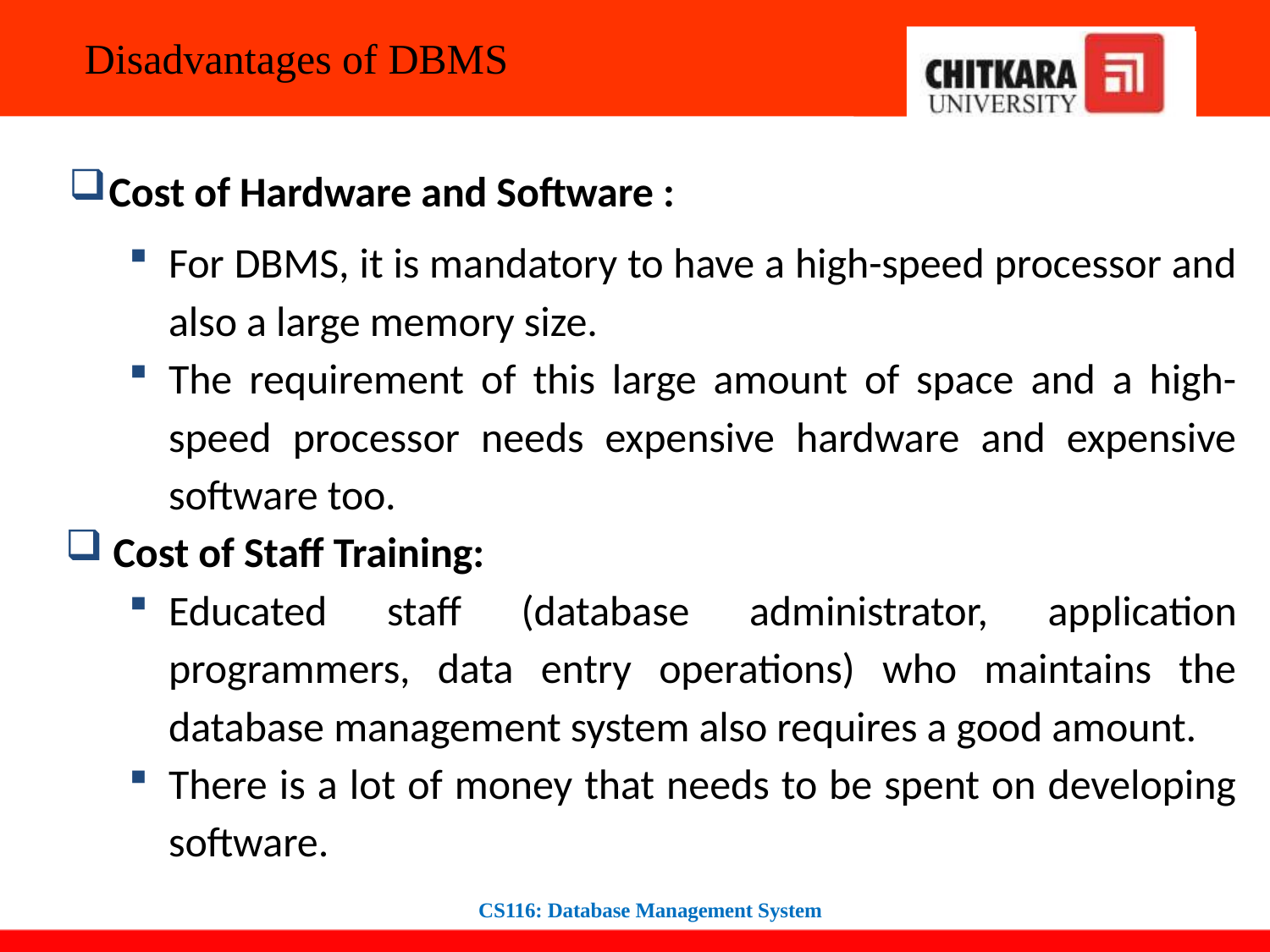

# Disadvantages of DBMS
Cost of Hardware and Software :
For DBMS, it is mandatory to have a high-speed processor and also a large memory size.
The requirement of this large amount of space and a high-speed processor needs expensive hardware and expensive software too.
Cost of Staff Training:
Educated staff (database administrator, application programmers, data entry operations) who maintains the database management system also requires a good amount.
There is a lot of money that needs to be spent on developing software.
CS116: Database Management System